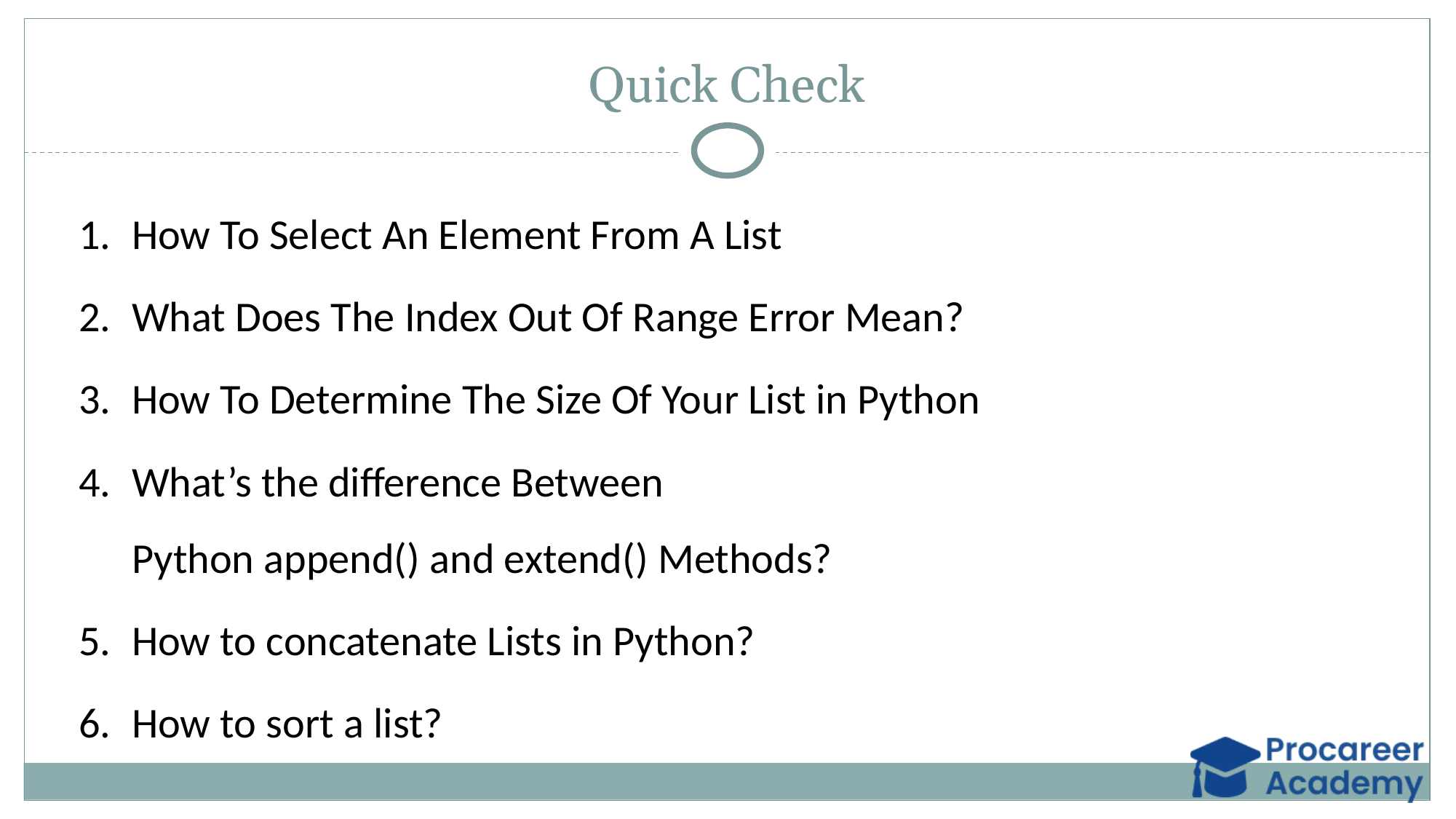

# Quick Check
How To Select An Element From A List
What Does The Index Out Of Range Error Mean?
How To Determine The Size Of Your List in Python
What’s the difference Between Python append() and extend() Methods?
How to concatenate Lists in Python?
How to sort a list?